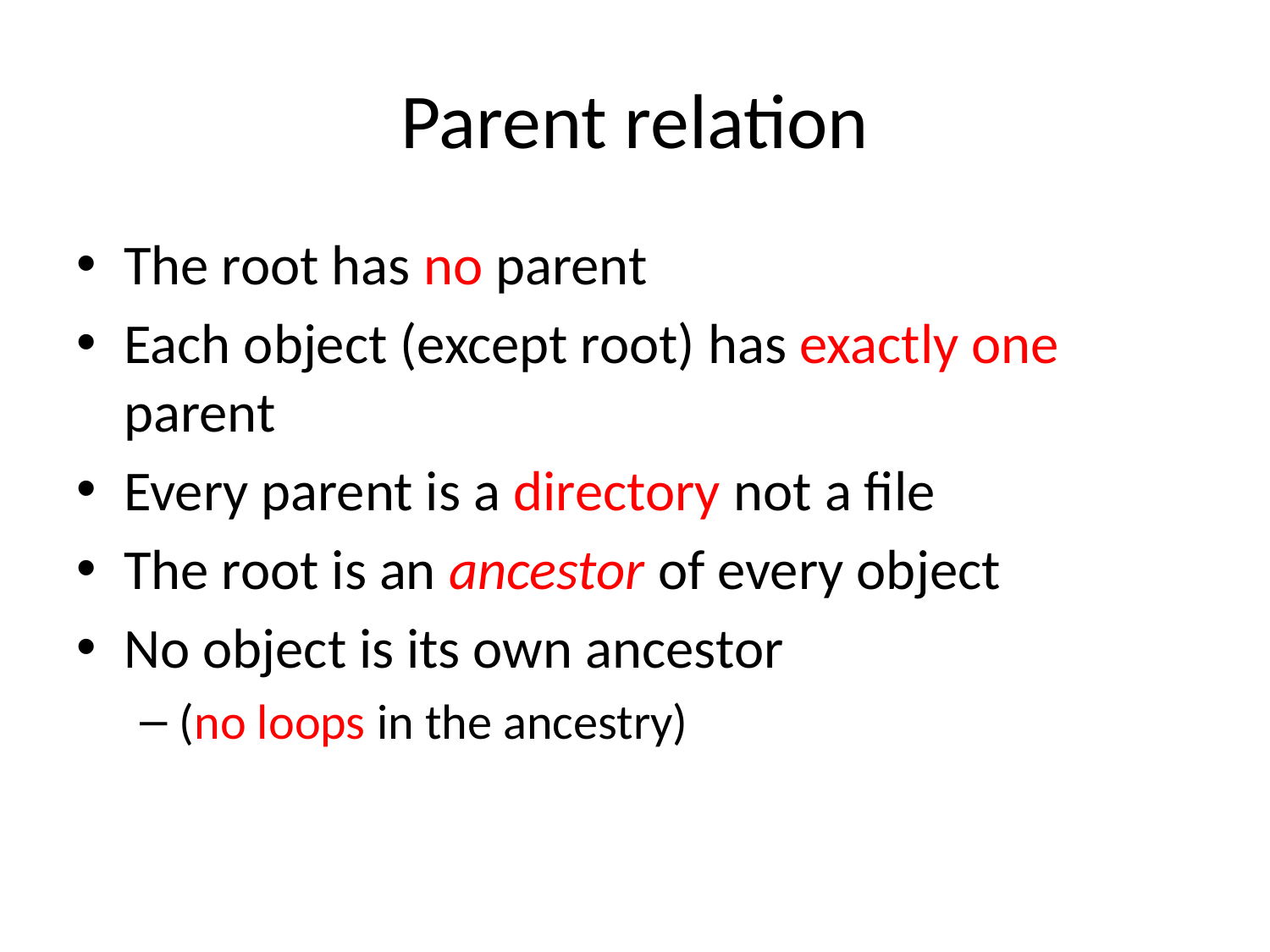

# Parent relation
The root has no parent
Each object (except root) has exactly one parent
Every parent is a directory not a file
The root is an ancestor of every object
No object is its own ancestor
(no loops in the ancestry)